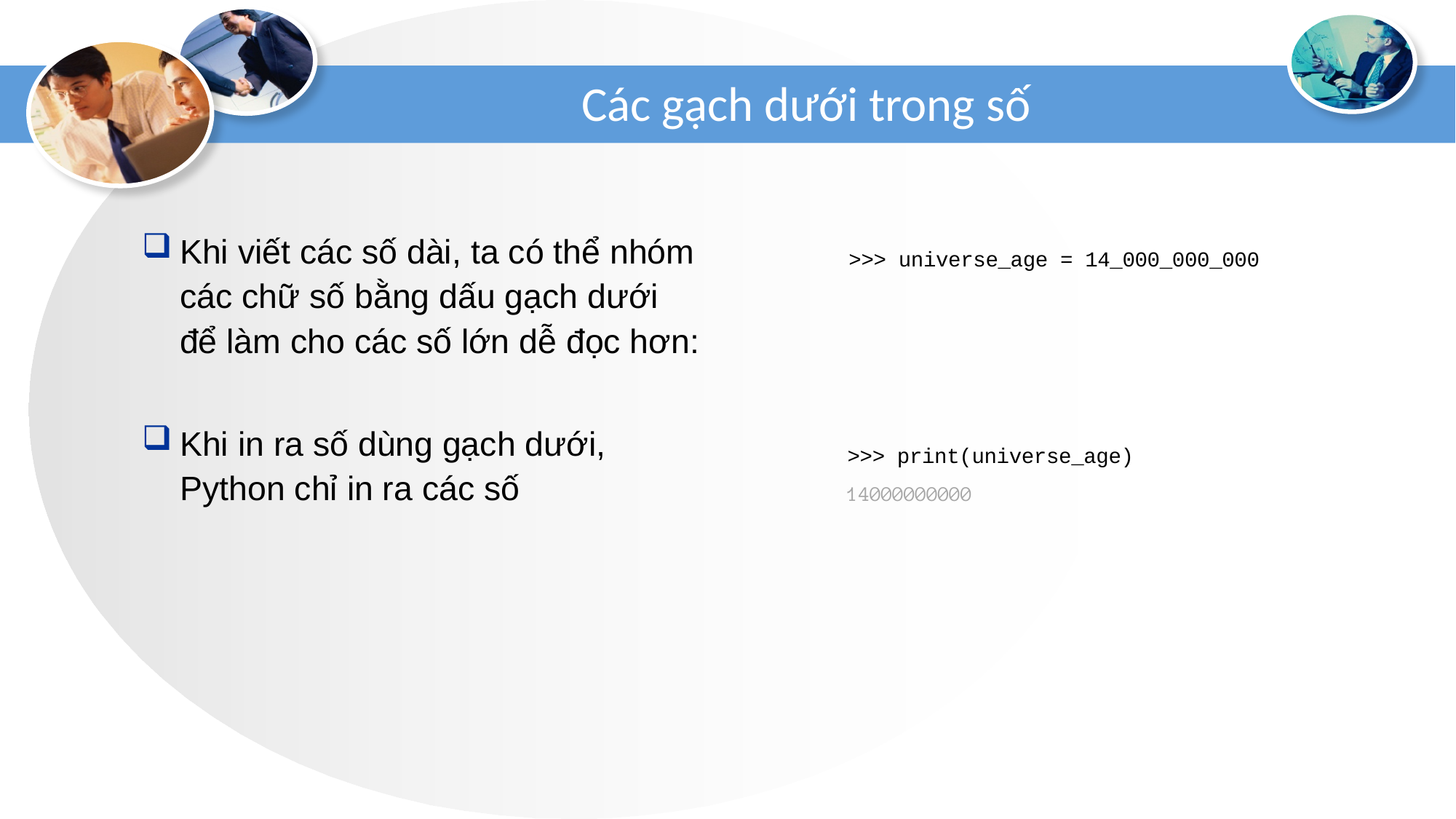

# Các gạch dưới trong số
Khi viết các số dài, ta có thể nhóm các chữ số bằng dấu gạch dưới để làm cho các số lớn dễ đọc hơn:

Khi in ra số dùng gạch dưới, Python chỉ in ra các số

>>> universe_age = 14_000_000_000
>>> print(universe_age)
14000000000